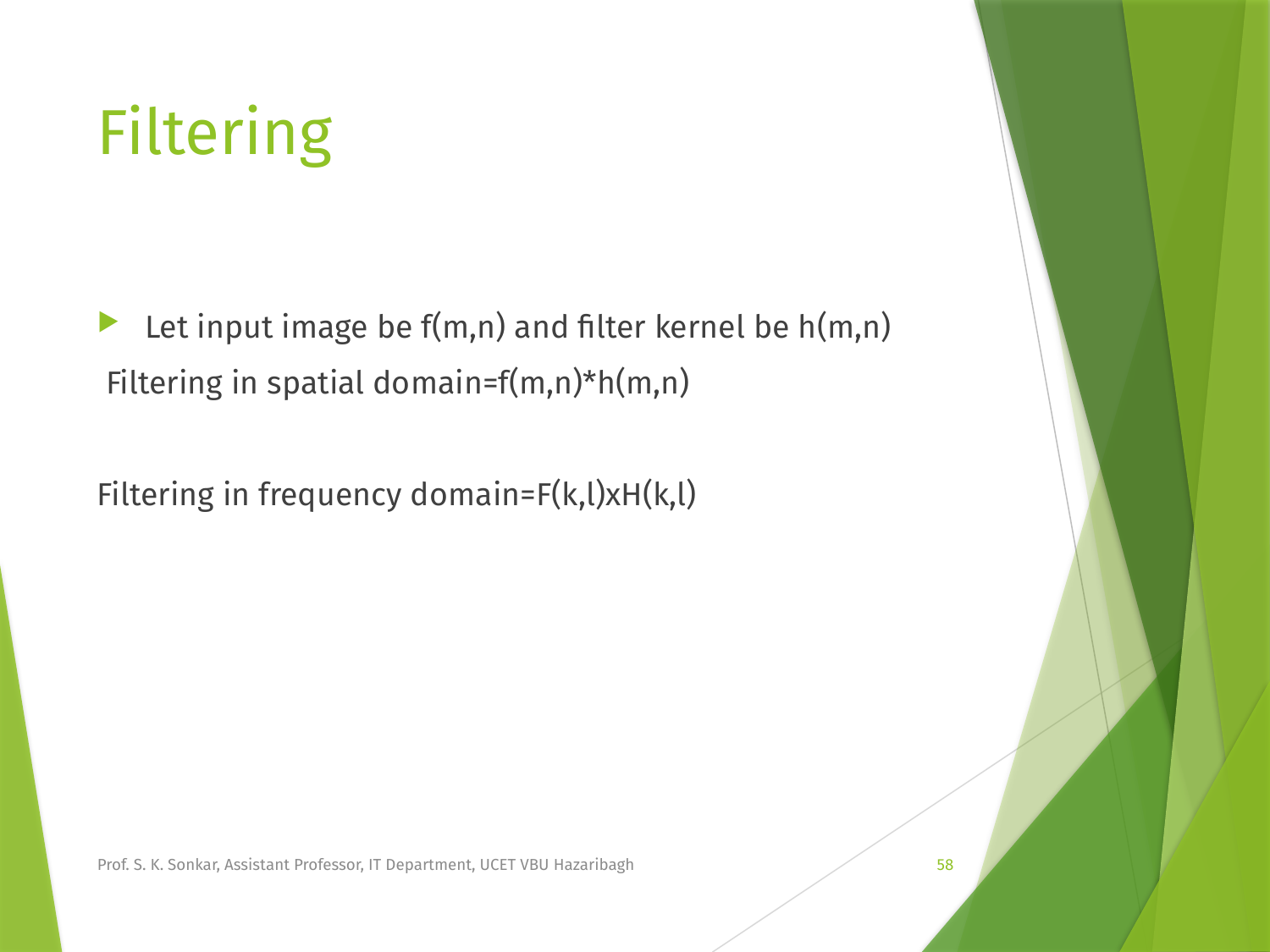

# Filtering
Let input image be f(m,n) and filter kernel be h(m,n)
 Filtering in spatial domain=f(m,n)*h(m,n)

Filtering in frequency domain=F(k,l)xH(k,l)
Prof. S. K. Sonkar, Assistant Professor, IT Department, UCET VBU Hazaribagh
58